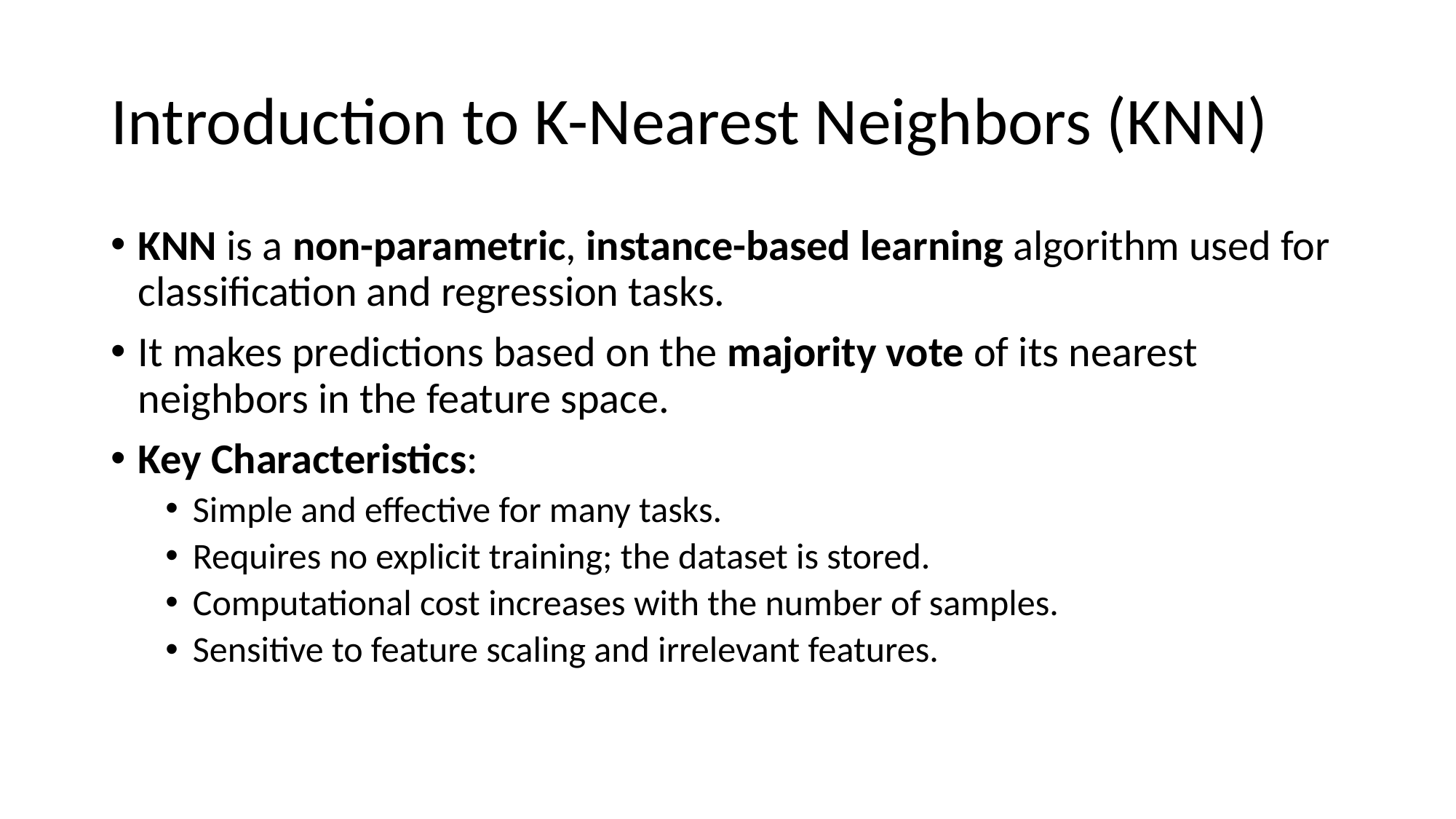

# Introduction to K-Nearest Neighbors (KNN)
KNN is a non-parametric, instance-based learning algorithm used for classification and regression tasks.
It makes predictions based on the majority vote of its nearest neighbors in the feature space.
Key Characteristics:
Simple and effective for many tasks.
Requires no explicit training; the dataset is stored.
Computational cost increases with the number of samples.
Sensitive to feature scaling and irrelevant features.